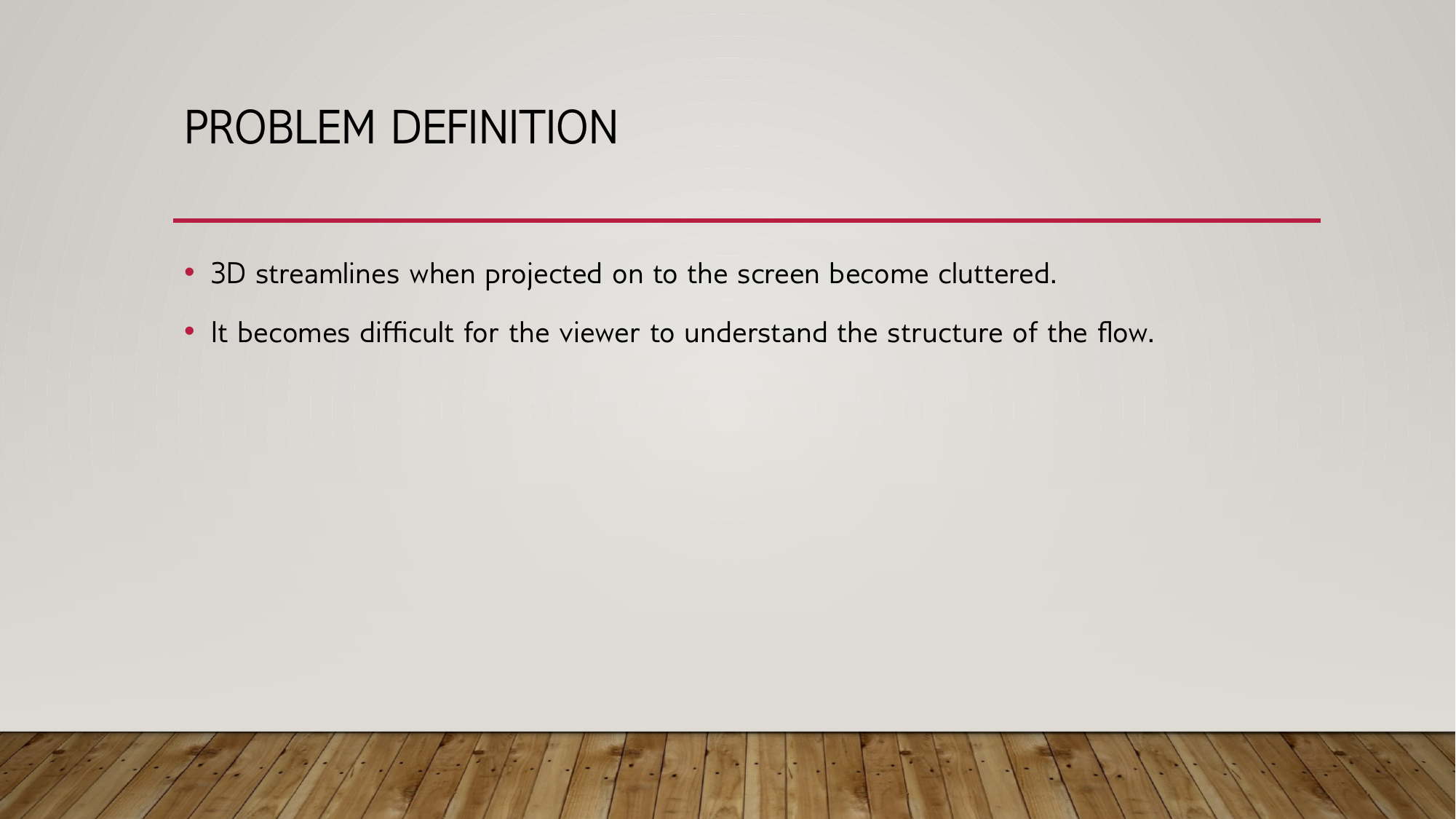

# PROBLEM DEFINITION
3D streamlines when projected on to the screen become cluttered.
It becomes difficult for the viewer to understand the structure of the flow.